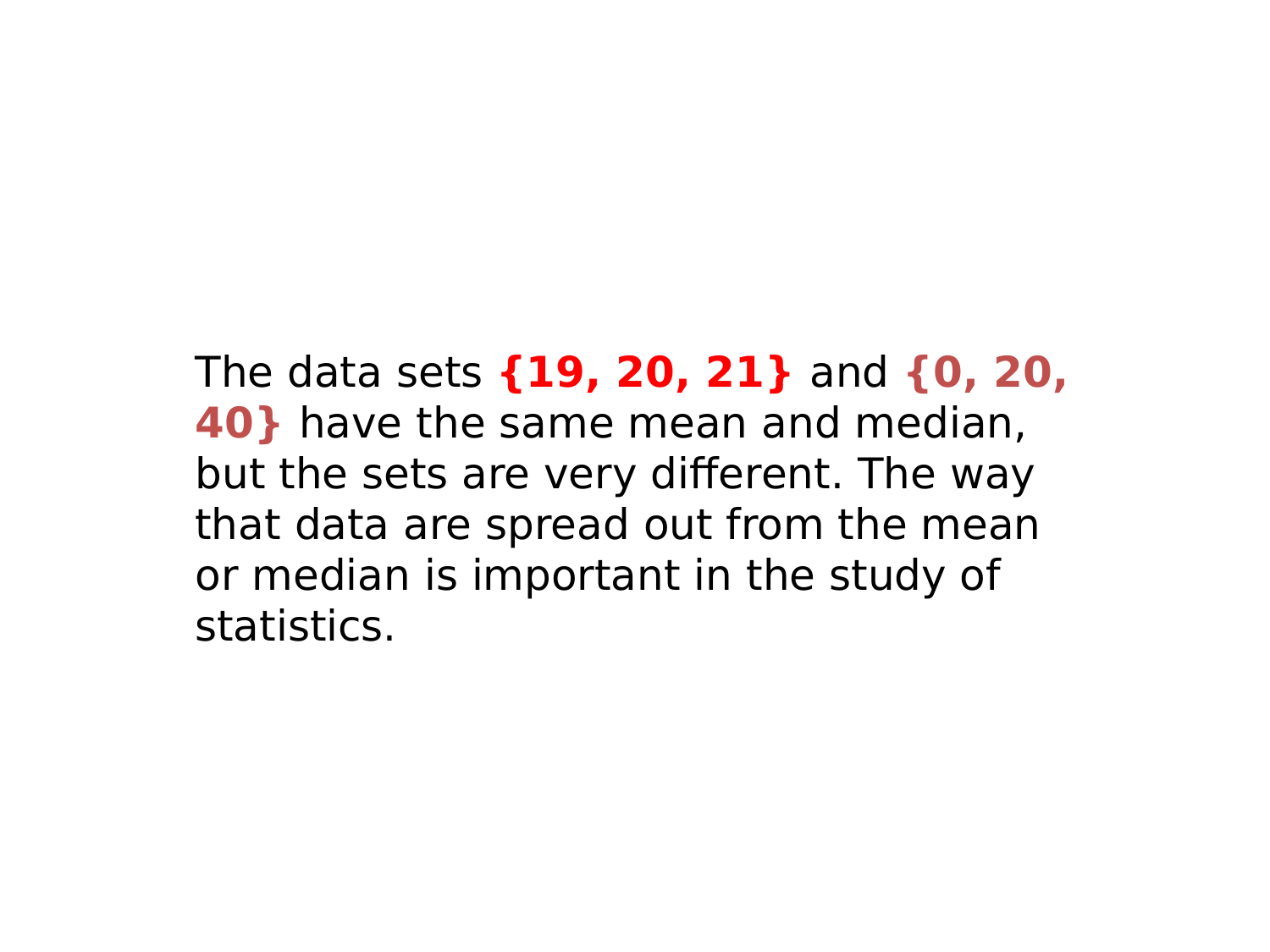

The data sets {19, 20, 21} and {0, 20, 40} have the same mean and median, but the sets are very different. The way that data are spread out from the mean or median is important in the study of statistics.